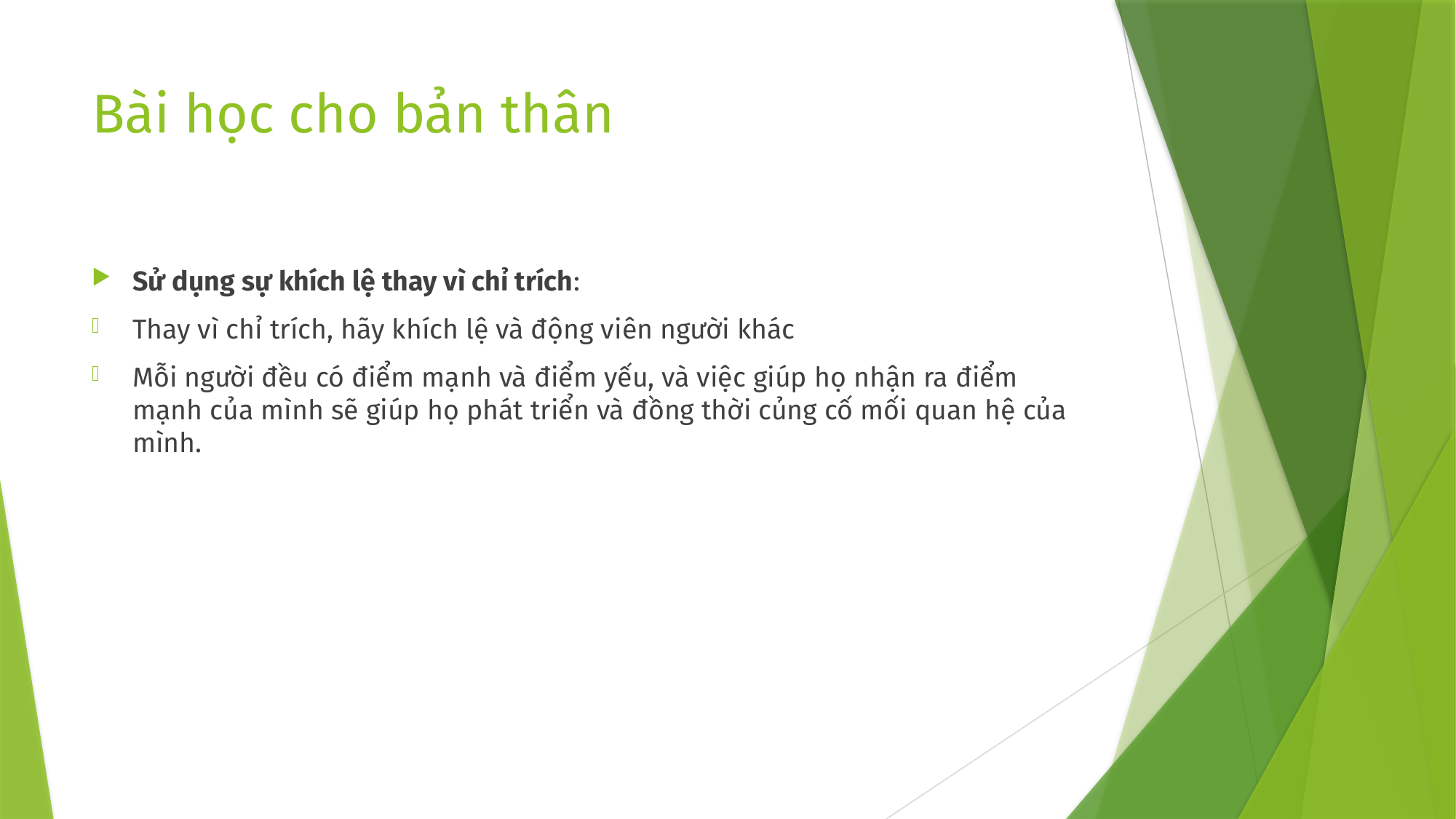

# Bài học cho bản thân
Sử dụng sự khích lệ thay vì chỉ trích:
Thay vì chỉ trích, hãy khích lệ và động viên người khác
Mỗi người đều có điểm mạnh và điểm yếu, và việc giúp họ nhận ra điểm mạnh của mình sẽ giúp họ phát triển và đồng thời củng cố mối quan hệ của mình.